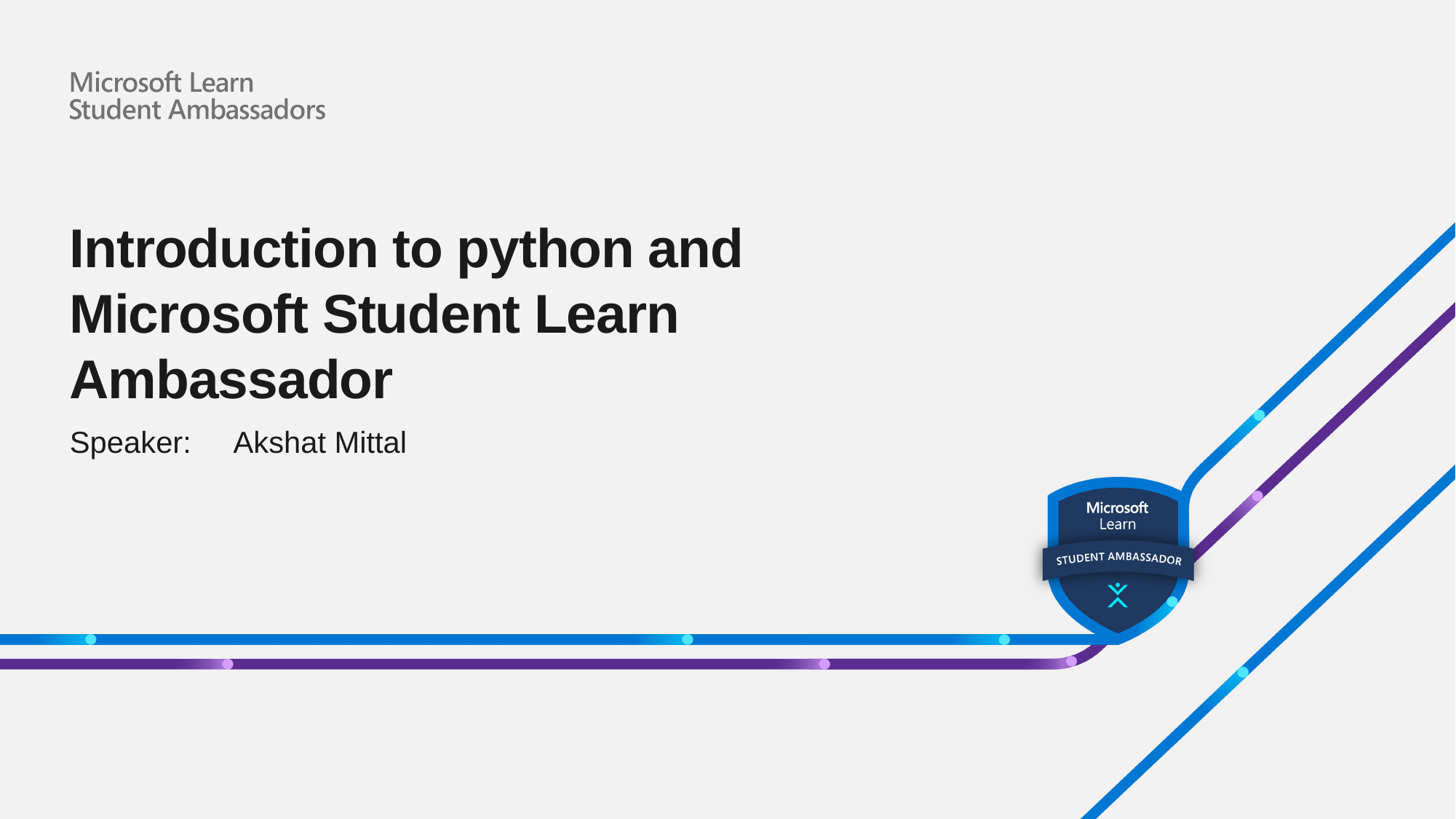

# Introduction to python and Microsoft Student Learn Ambassador
Speaker:     Akshat Mittal